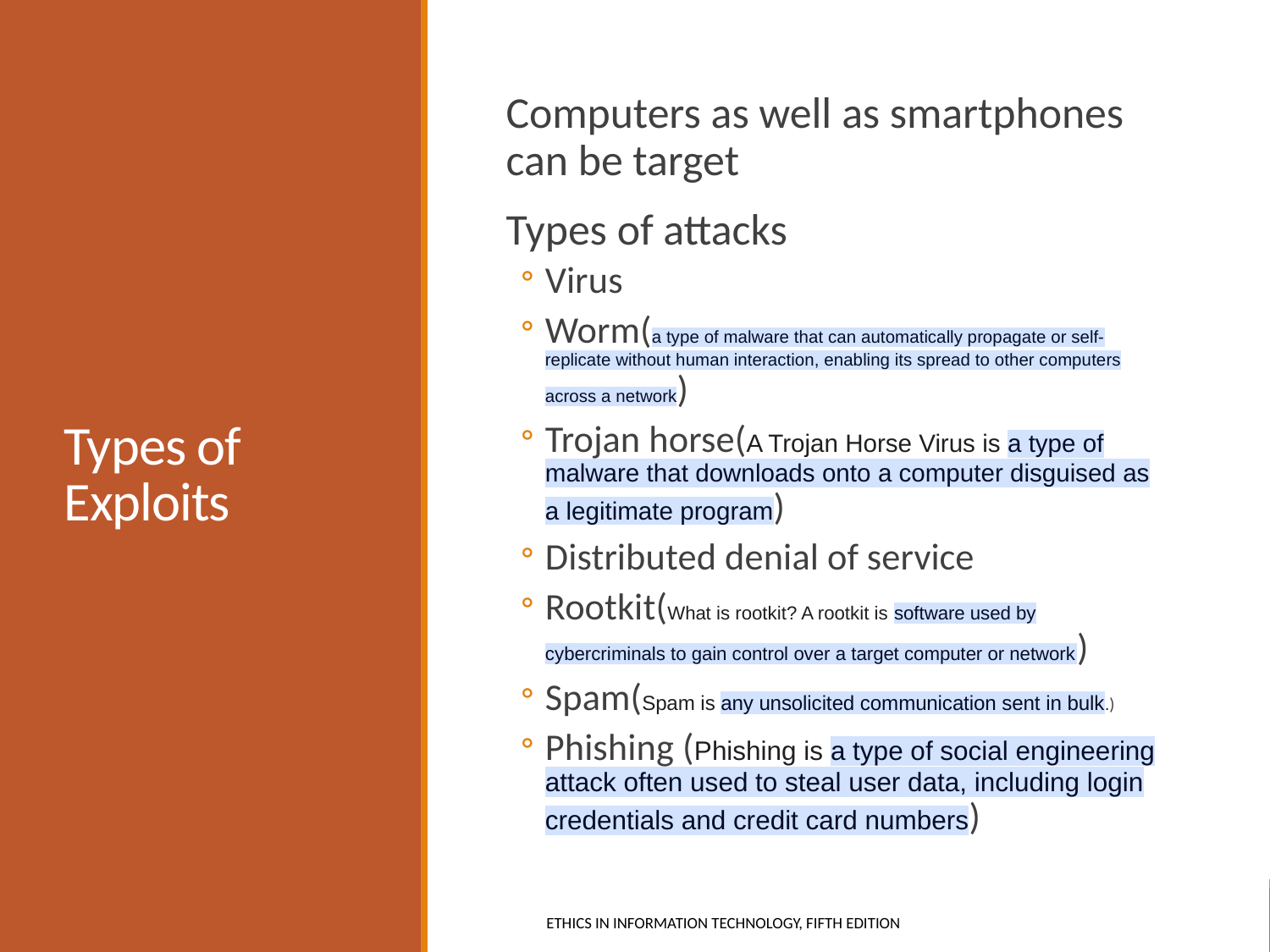

# Types of Exploits
Computers as well as smartphones can be target
Types of attacks
Virus
Worm(a type of malware that can automatically propagate or self-replicate without human interaction, enabling its spread to other computers across a network)
Trojan horse(A Trojan Horse Virus is a type of malware that downloads onto a computer disguised as a legitimate program)
Distributed denial of service
Rootkit(What is rootkit? A rootkit is software used by cybercriminals to gain control over a target computer or network)
Spam(Spam is any unsolicited communication sent in bulk.)
Phishing (Phishing is a type of social engineering attack often used to steal user data, including login credentials and credit card numbers)

Ethics in Information Technology, fifth Edition